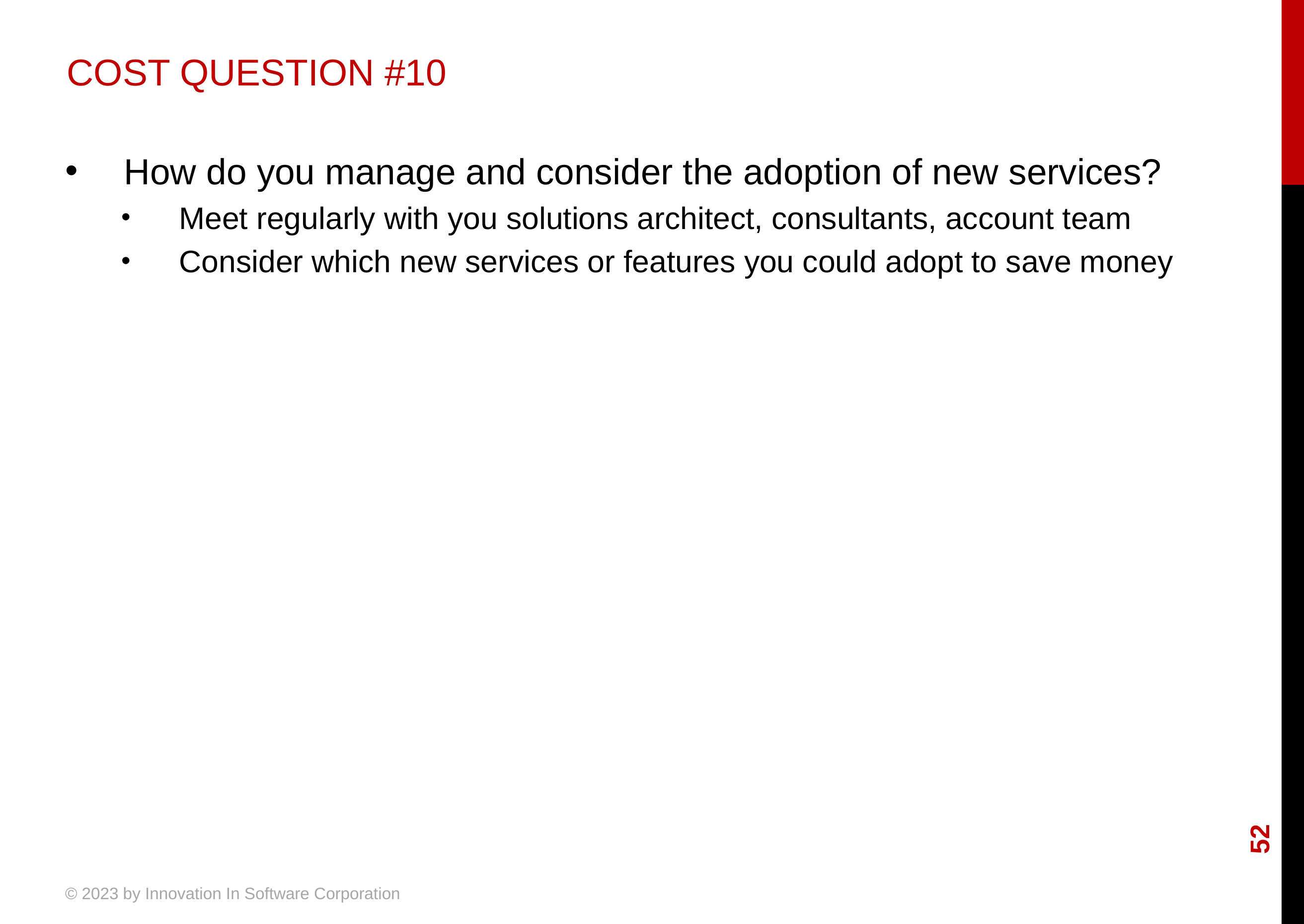

# COST QUESTION #10
 How do you manage and consider the adoption of new services?
 Meet regularly with you solutions architect, consultants, account team
 Consider which new services or features you could adopt to save money
52
© 2023 by Innovation In Software Corporation